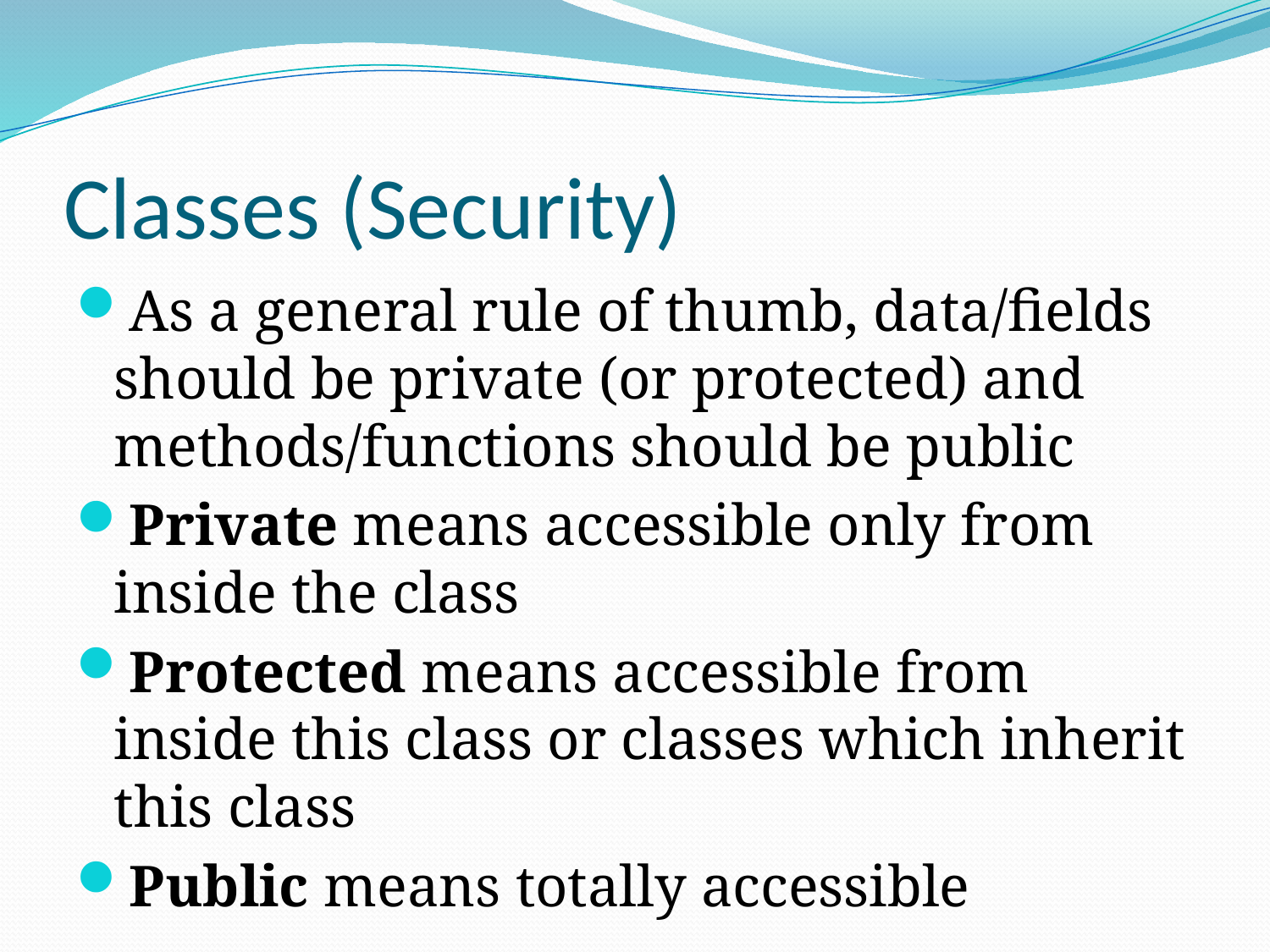

# Classes (Security)
As a general rule of thumb, data/fields should be private (or protected) and methods/functions should be public
Private means accessible only from inside the class
Protected means accessible from inside this class or classes which inherit this class
Public means totally accessible